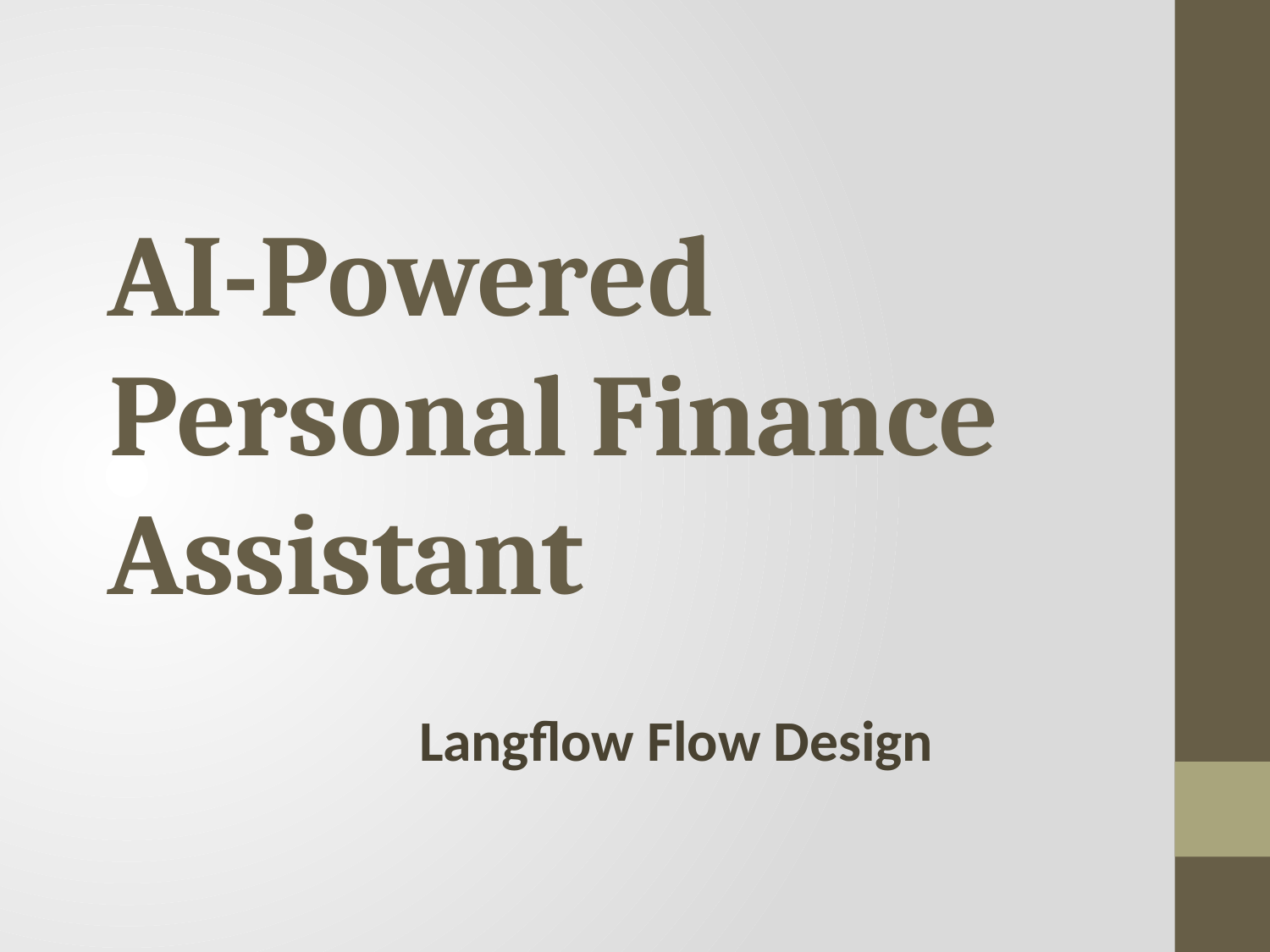

# AI-Powered Personal Finance Assistant

                                                                      Langflow Flow Design